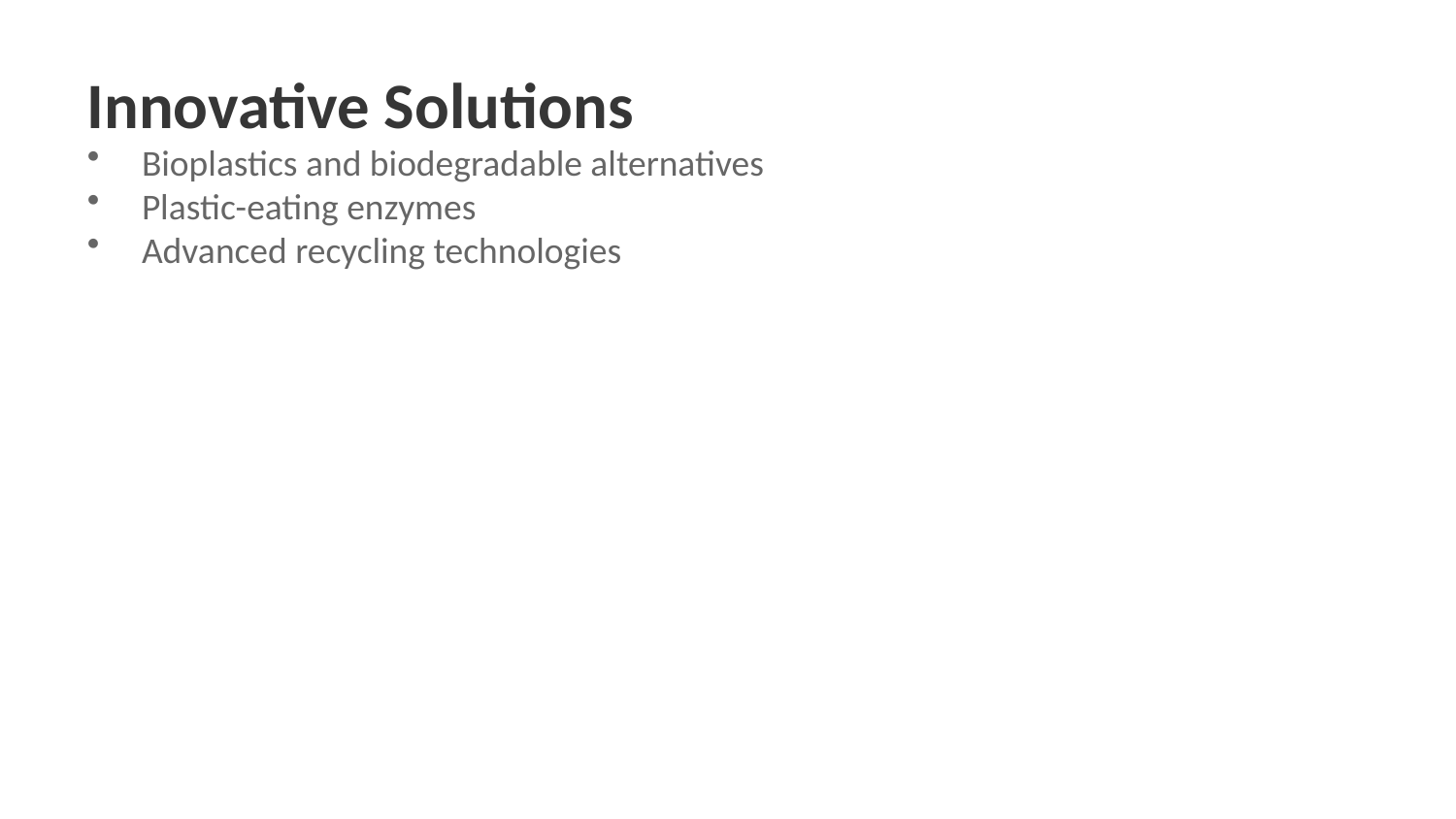

Innovative Solutions
Bioplastics and biodegradable alternatives
Plastic-eating enzymes
Advanced recycling technologies